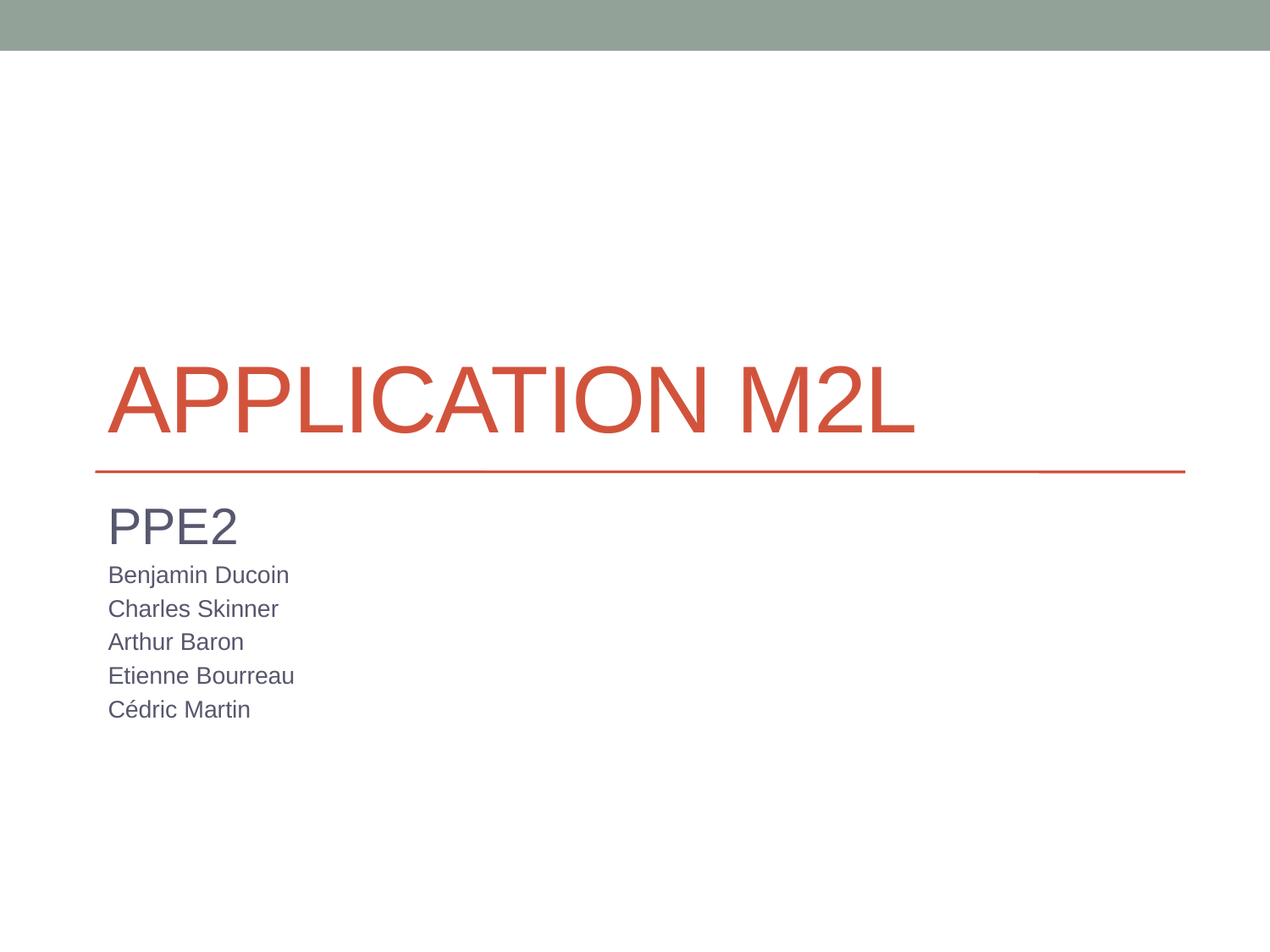

# Application M2L
PPE2
Benjamin Ducoin
Charles Skinner
Arthur Baron
Etienne Bourreau
Cédric Martin